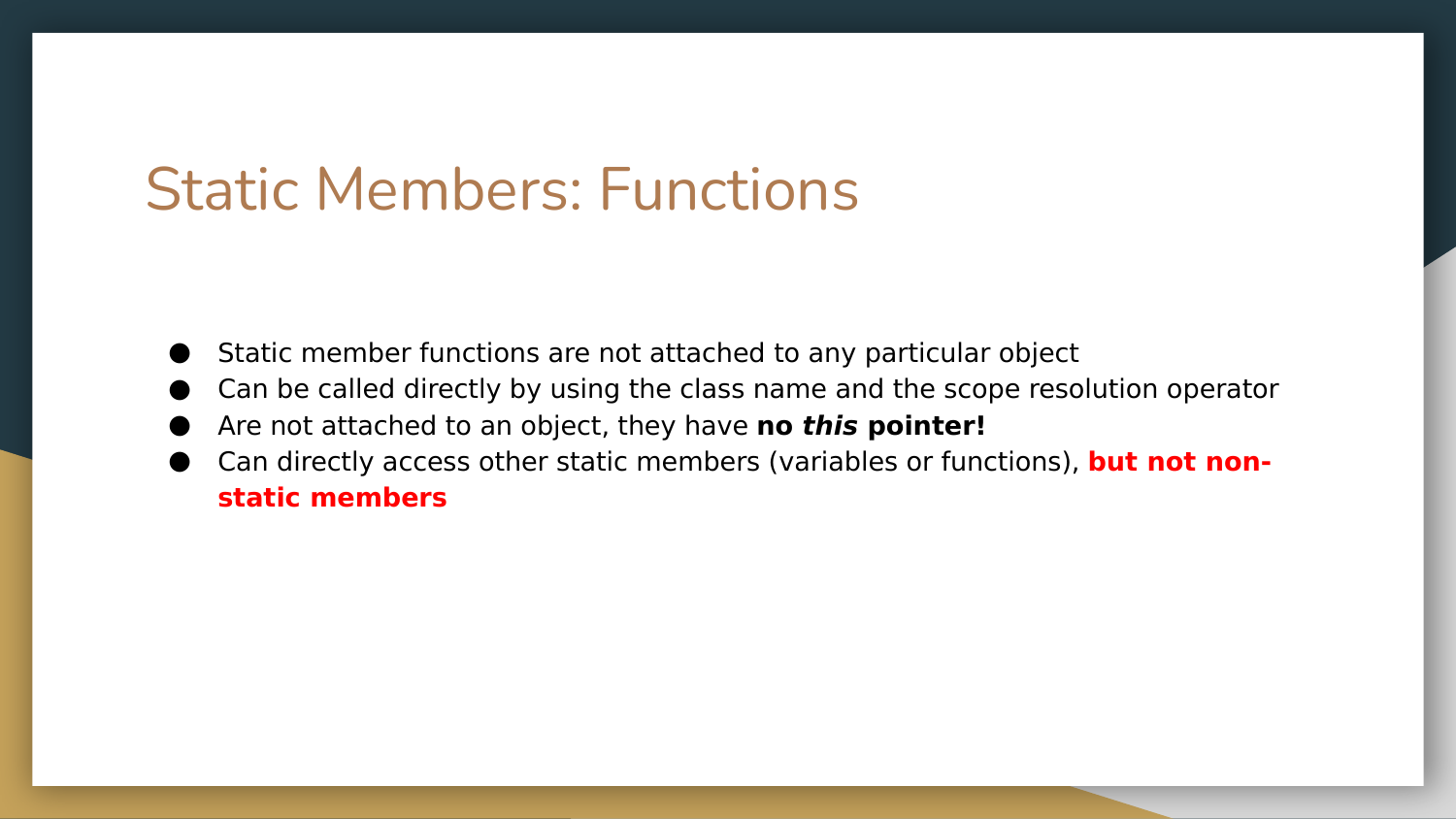

# Static Members: Functions
Static member functions are not attached to any particular object
Can be called directly by using the class name and the scope resolution operator
Are not attached to an object, they have no this pointer!
Can directly access other static members (variables or functions), but not non-static members